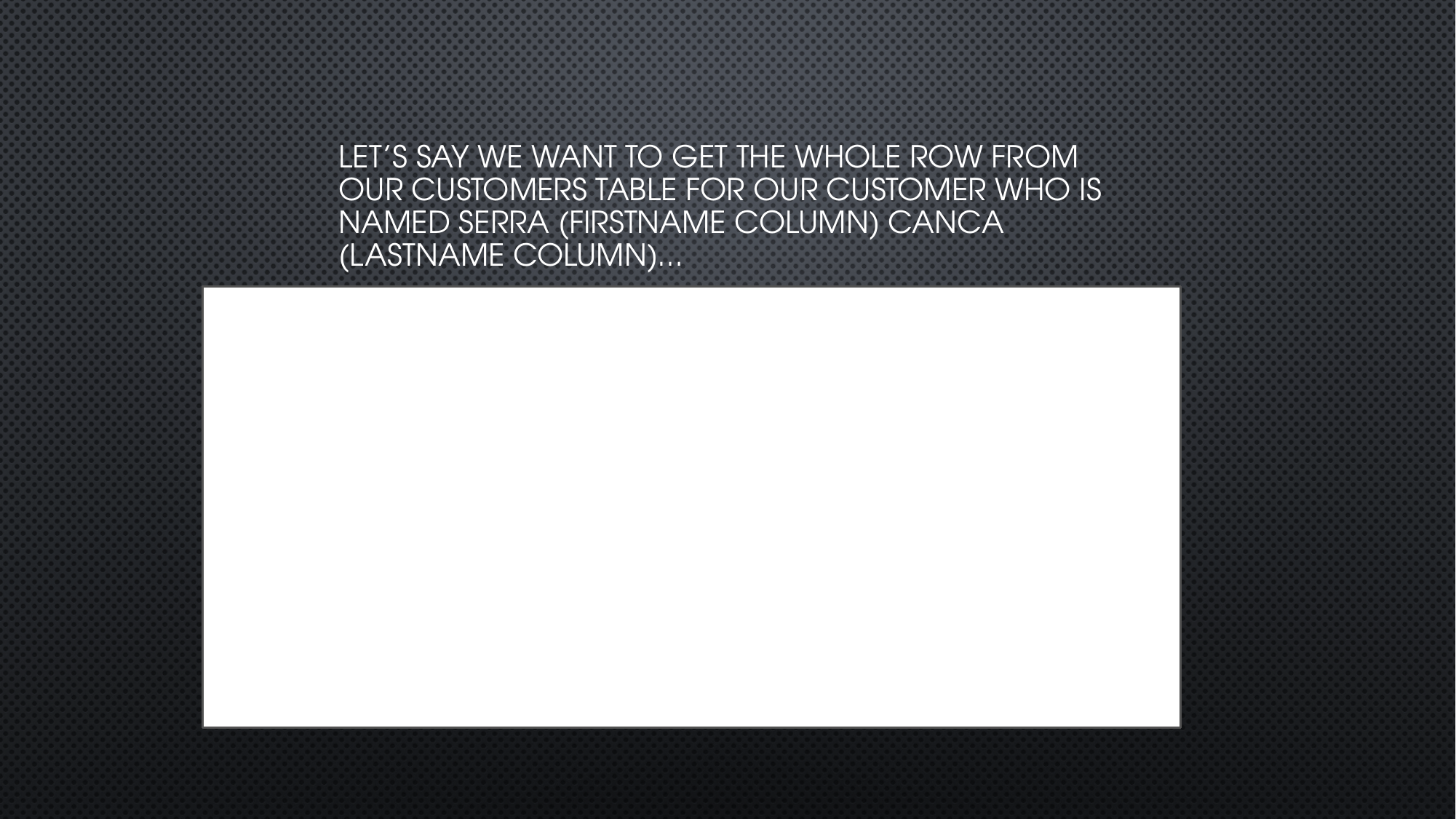

Let’s say we want to get the whole row from our Customers table for our customer who is named Serra (FirstName column) Canca (LastName column)…